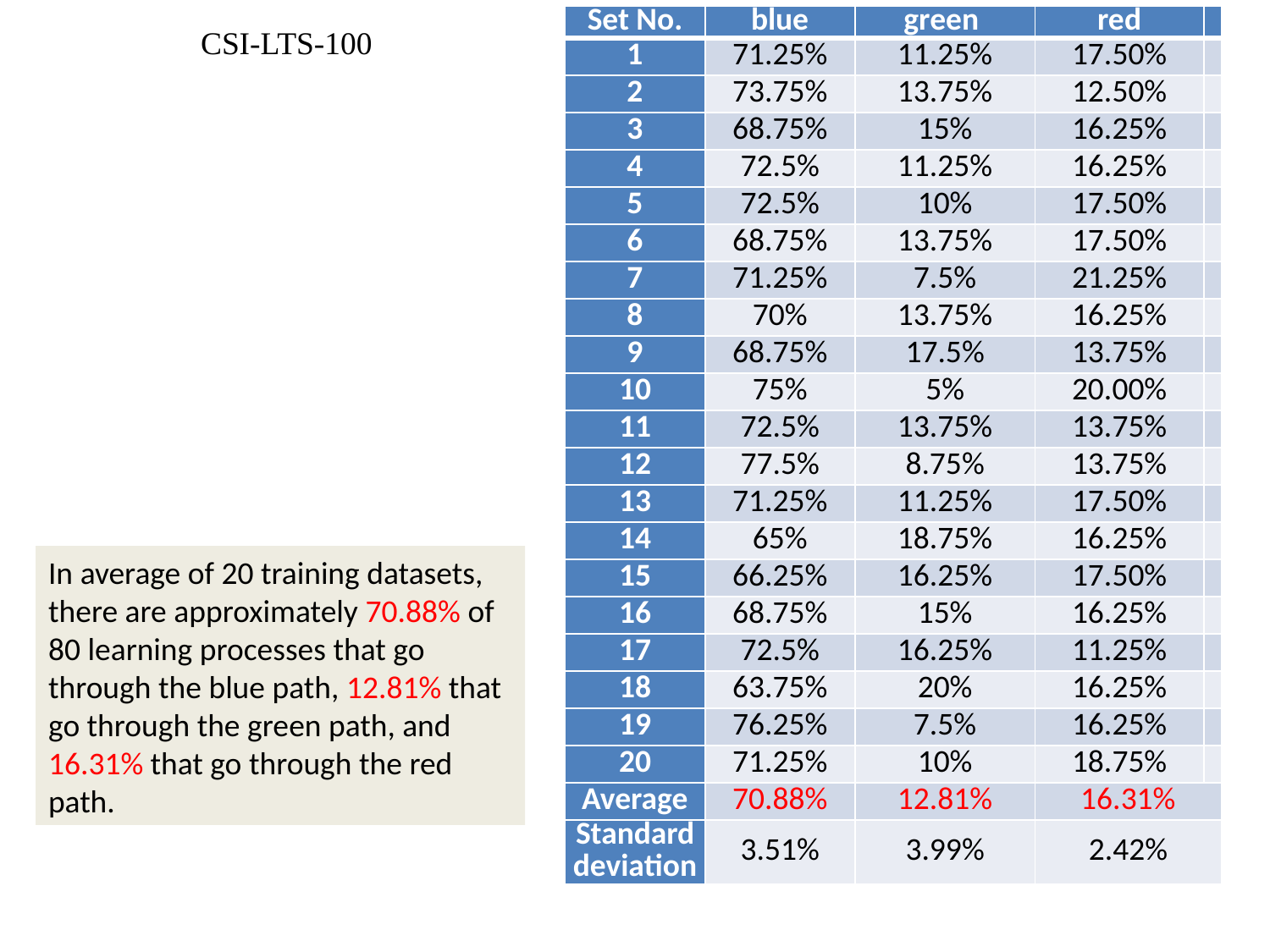

| Set No. | blue | green | red |  |
| --- | --- | --- | --- | --- |
| 1 | 71.25% | 11.25% | 17.50% |  |
| 2 | 73.75% | 13.75% | 12.50% |  |
| 3 | 68.75% | 15% | 16.25% |  |
| 4 | 72.5% | 11.25% | 16.25% |  |
| 5 | 72.5% | 10% | 17.50% |  |
| 6 | 68.75% | 13.75% | 17.50% |  |
| 7 | 71.25% | 7.5% | 21.25% |  |
| 8 | 70% | 13.75% | 16.25% |  |
| 9 | 68.75% | 17.5% | 13.75% |  |
| 10 | 75% | 5% | 20.00% |  |
| 11 | 72.5% | 13.75% | 13.75% |  |
| 12 | 77.5% | 8.75% | 13.75% |  |
| 13 | 71.25% | 11.25% | 17.50% |  |
| 14 | 65% | 18.75% | 16.25% |  |
| 15 | 66.25% | 16.25% | 17.50% |  |
| 16 | 68.75% | 15% | 16.25% |  |
| 17 | 72.5% | 16.25% | 11.25% |  |
| 18 | 63.75% | 20% | 16.25% |  |
| 19 | 76.25% | 7.5% | 16.25% |  |
| 20 | 71.25% | 10% | 18.75% |  |
| Average | 70.88% | 12.81% | 16.31% |  |
| Standard deviation | 3.51% | 3.99% | 2.42% |  |
CSI-LTS-100
In average of 20 training datasets, there are approximately 70.88% of 80 learning processes that go through the blue path, 12.81% that go through the green path, and 16.31% that go through the red path.